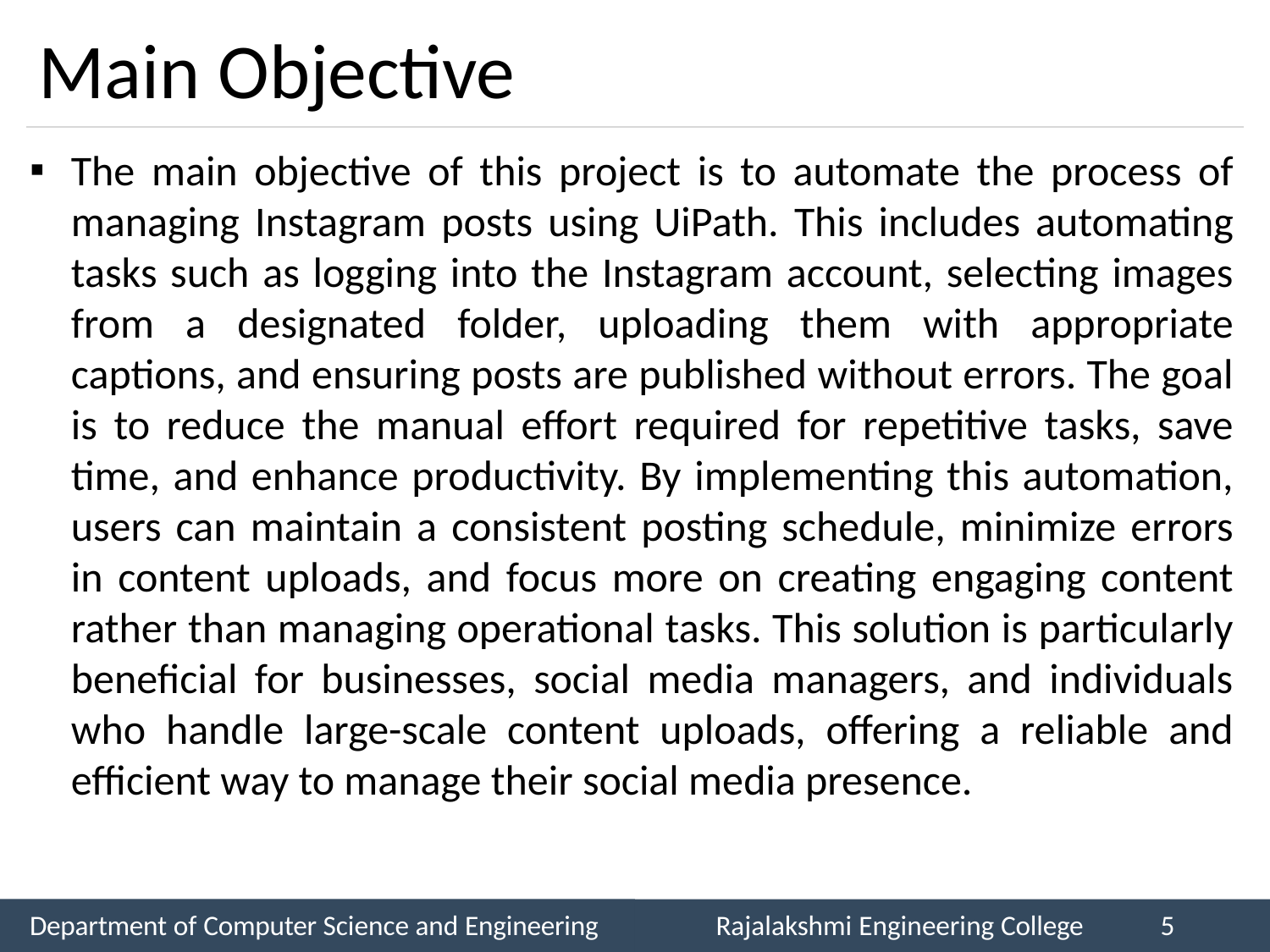

# Main Objective
The main objective of this project is to automate the process of managing Instagram posts using UiPath. This includes automating tasks such as logging into the Instagram account, selecting images from a designated folder, uploading them with appropriate captions, and ensuring posts are published without errors. The goal is to reduce the manual effort required for repetitive tasks, save time, and enhance productivity. By implementing this automation, users can maintain a consistent posting schedule, minimize errors in content uploads, and focus more on creating engaging content rather than managing operational tasks. This solution is particularly beneficial for businesses, social media managers, and individuals who handle large-scale content uploads, offering a reliable and efficient way to manage their social media presence.
Department of Computer Science and Engineering
Rajalakshmi Engineering College
5